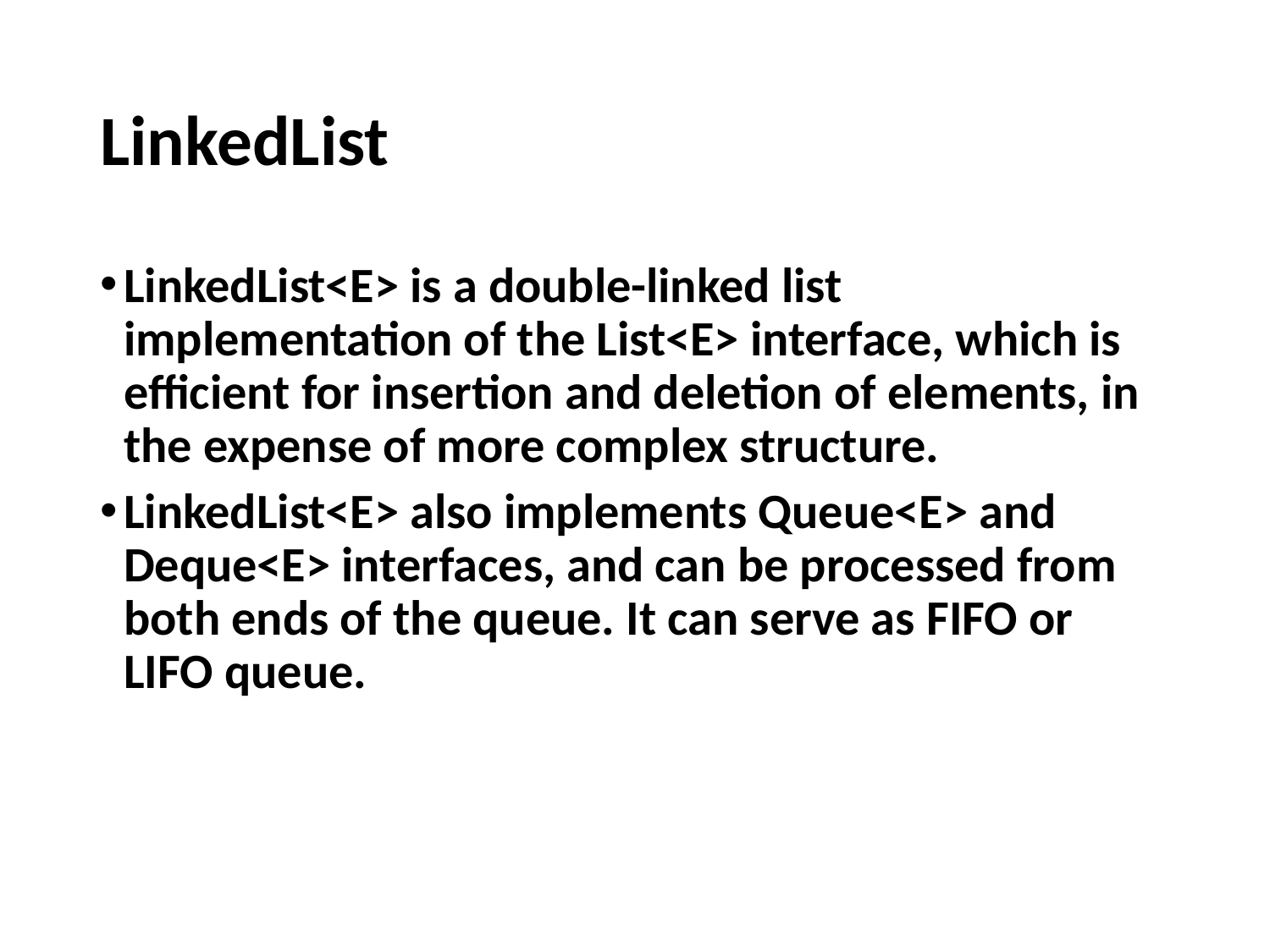

# LinkedList
LinkedList<E> is a double-linked list implementation of the List<E> interface, which is efficient for insertion and deletion of elements, in the expense of more complex structure.
LinkedList<E> also implements Queue<E> and Deque<E> interfaces, and can be processed from both ends of the queue. It can serve as FIFO or LIFO queue.